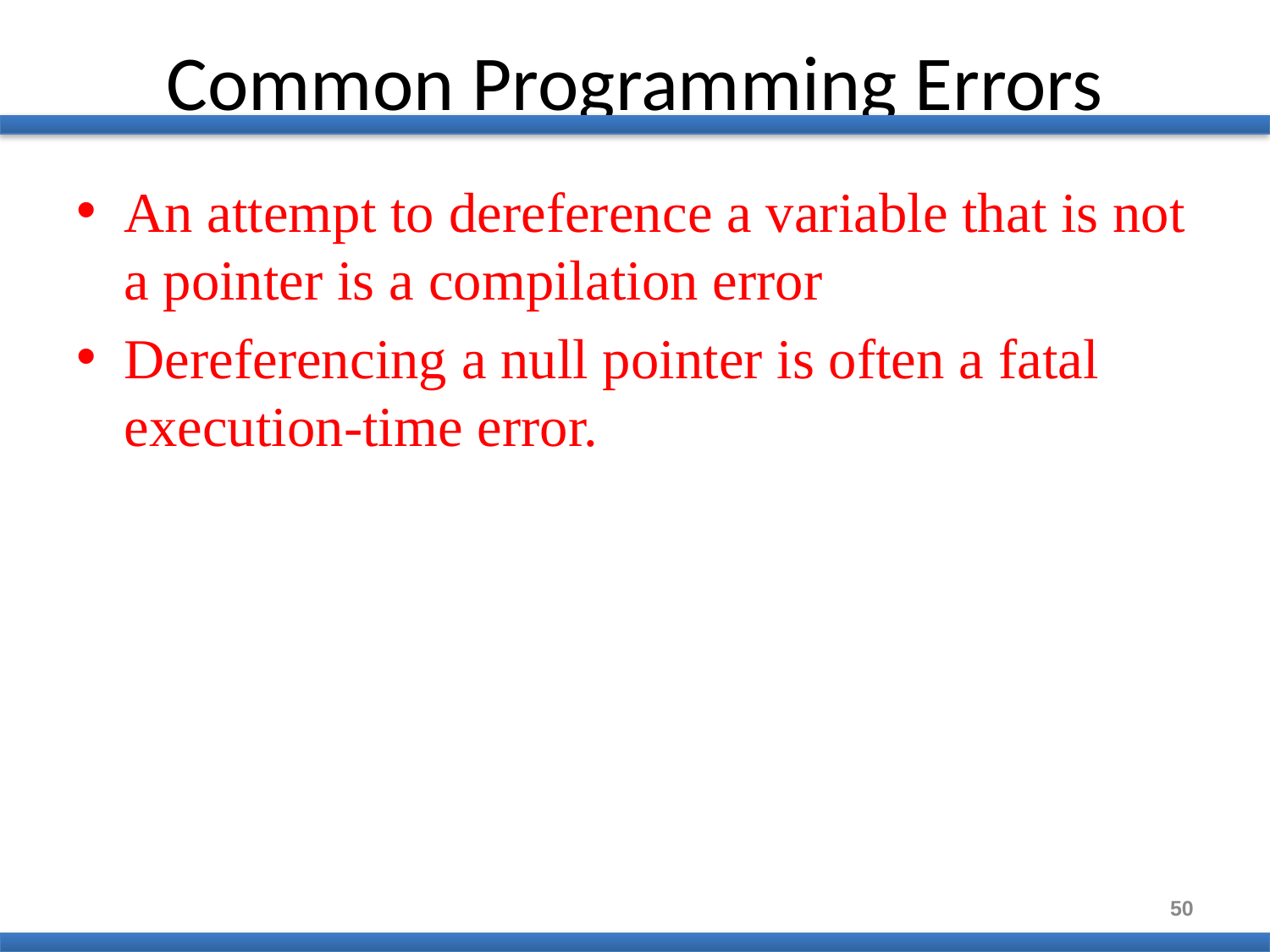

# Common Programming Errors

An attempt to dereference a variable that is not a pointer is a compilation error
Dereferencing a null pointer is often a fatal execution-time error.
50